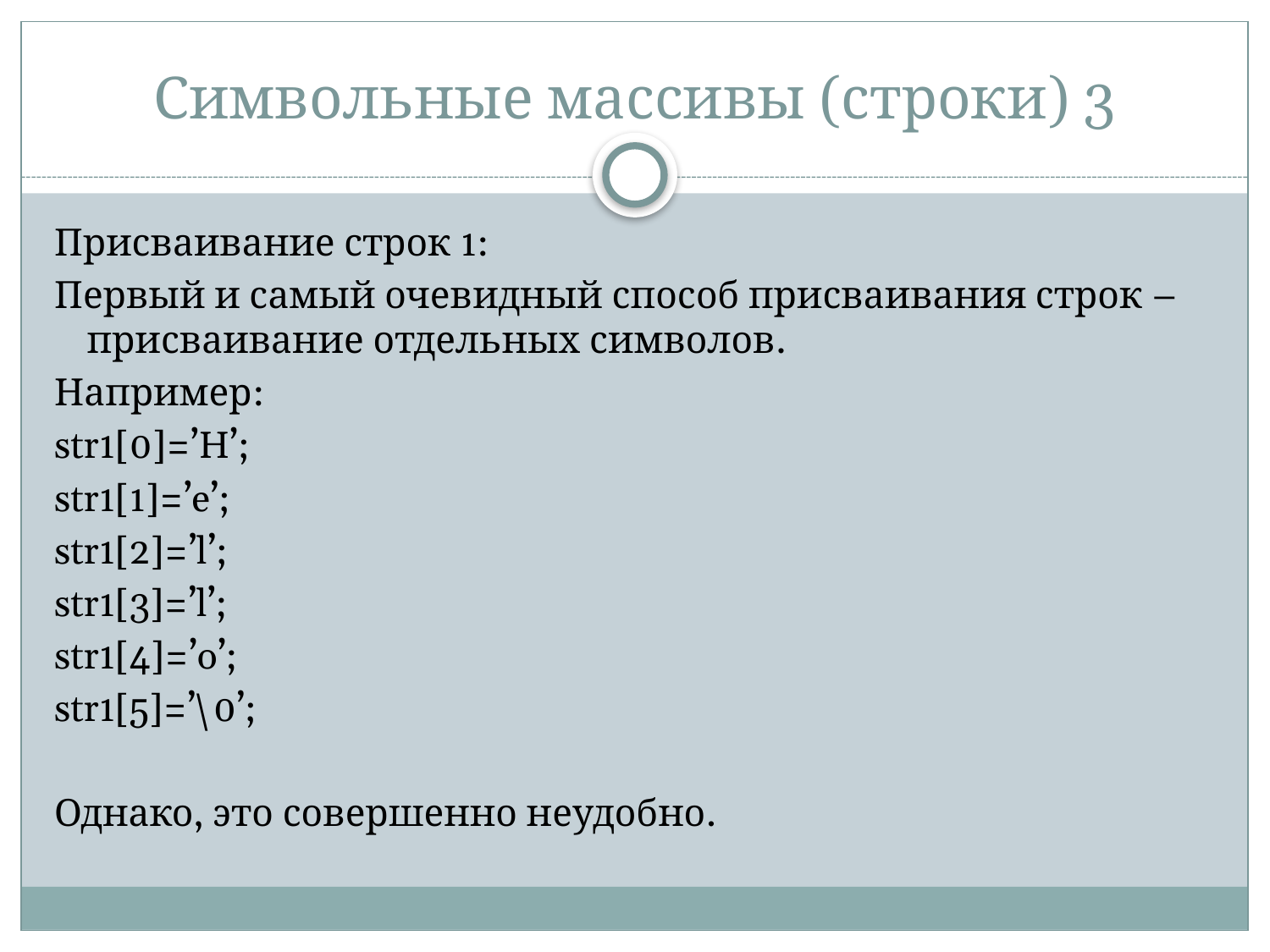

# Символьные массивы (строки) 3
Присваивание строк 1:
Первый и самый очевидный способ присваивания строк – присваивание отдельных символов.
Например:
str1[0]=’H’;
str1[1]=’e’;
str1[2]=’l’;
str1[3]=’l’;
str1[4]=’o’;
str1[5]=’\0’;

Однако, это совершенно неудобно.